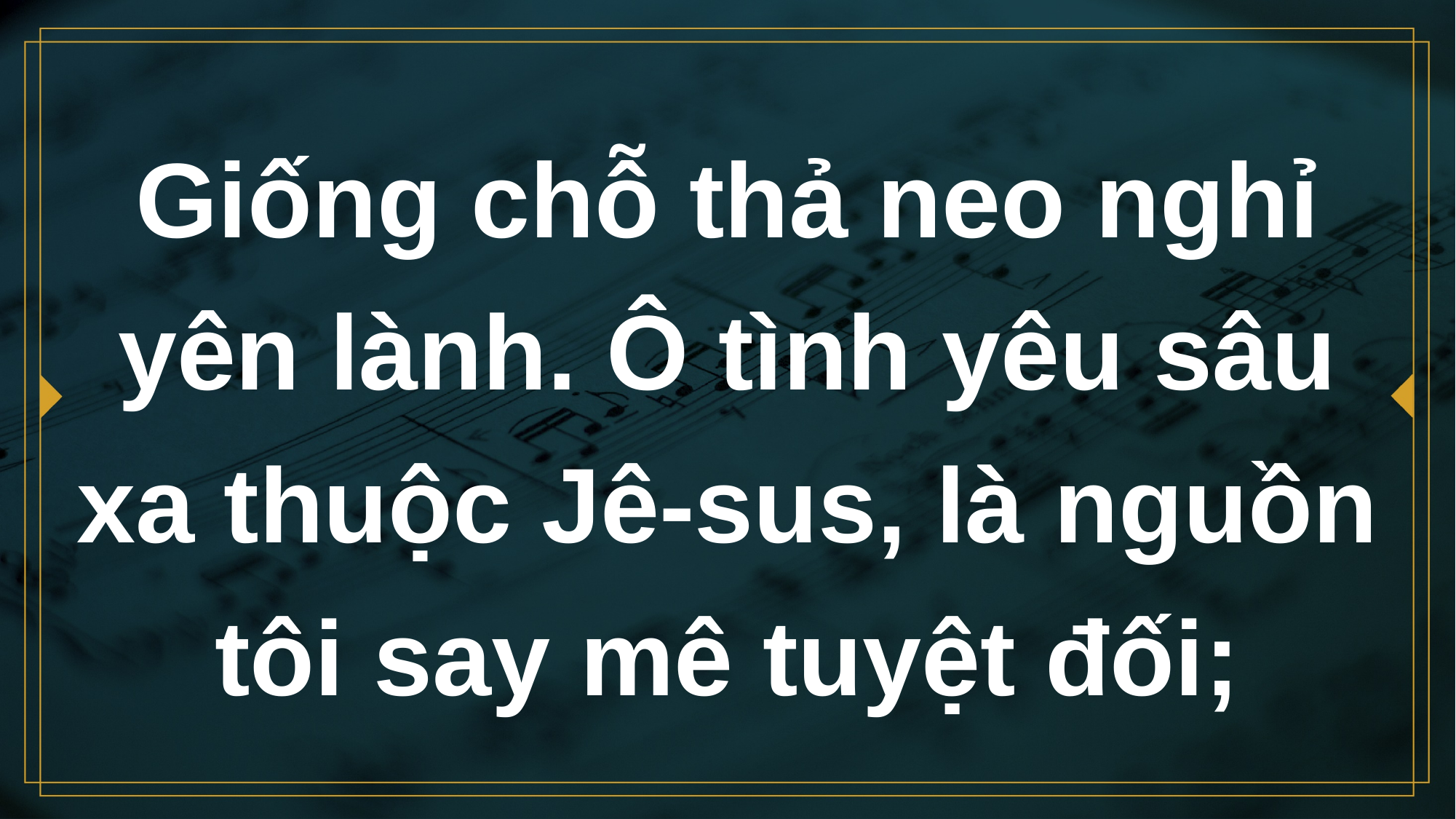

# Giống chỗ thả neo nghỉ yên lành. Ô tình yêu sâu xa thuộc Jê-sus, là nguồn tôi say mê tuyệt đối;